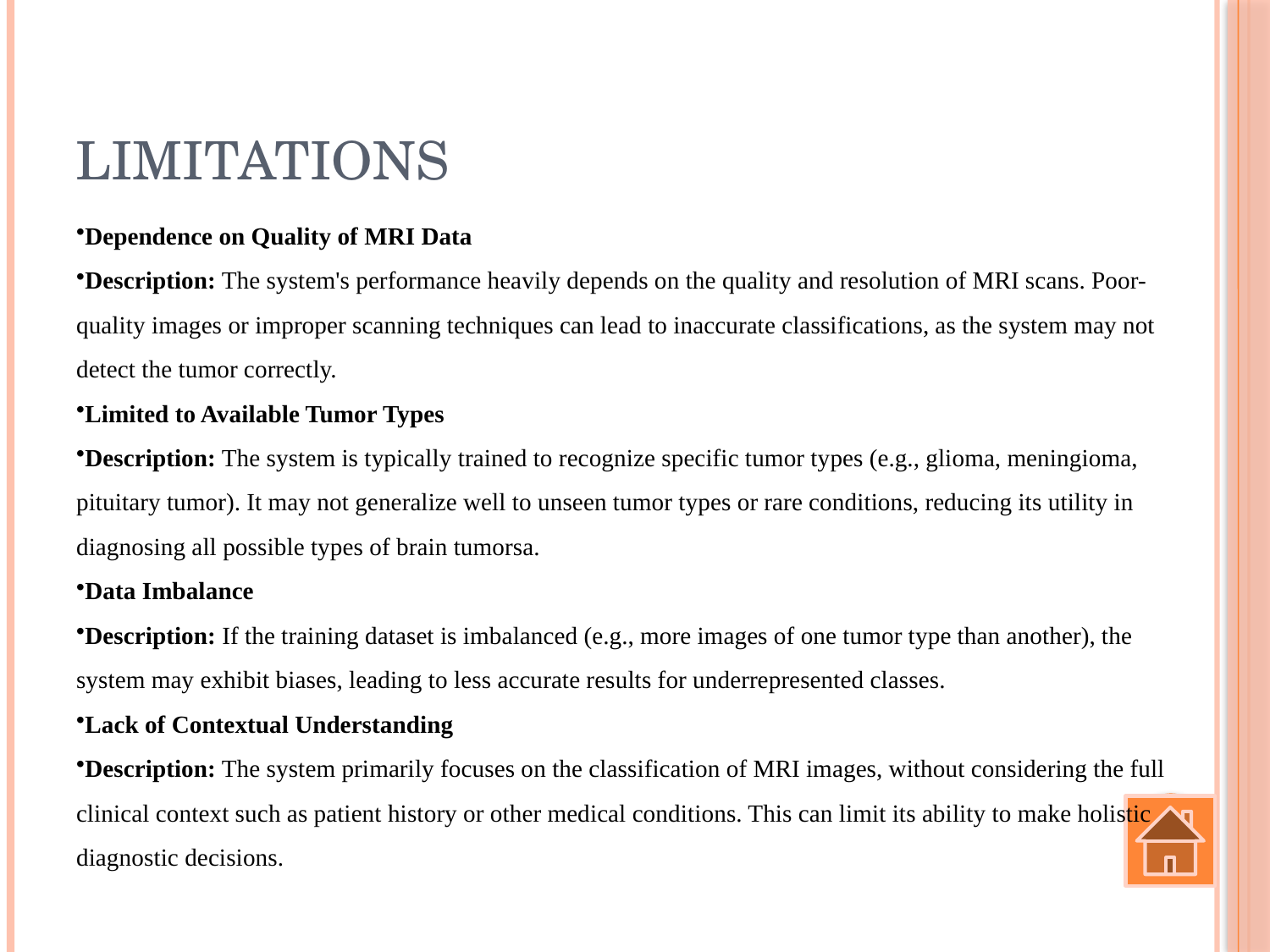

# Limitations
Dependence on Quality of MRI Data
Description: The system's performance heavily depends on the quality and resolution of MRI scans. Poor-quality images or improper scanning techniques can lead to inaccurate classifications, as the system may not detect the tumor correctly.
Limited to Available Tumor Types
Description: The system is typically trained to recognize specific tumor types (e.g., glioma, meningioma, pituitary tumor). It may not generalize well to unseen tumor types or rare conditions, reducing its utility in diagnosing all possible types of brain tumorsa.
Data Imbalance
Description: If the training dataset is imbalanced (e.g., more images of one tumor type than another), the system may exhibit biases, leading to less accurate results for underrepresented classes.
Lack of Contextual Understanding
Description: The system primarily focuses on the classification of MRI images, without considering the full clinical context such as patient history or other medical conditions. This can limit its ability to make holistic diagnostic decisions.